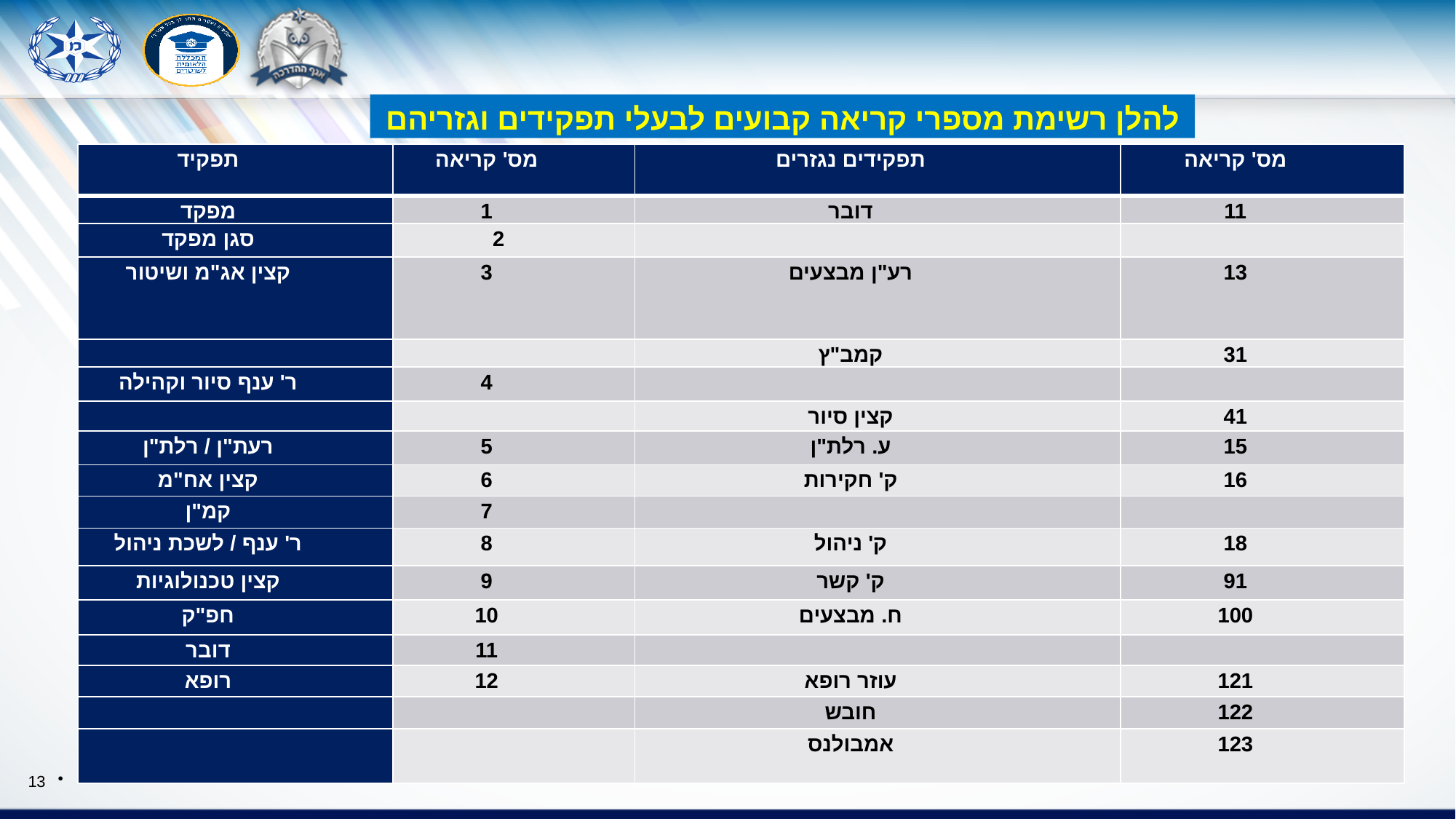

להלן רשימת מספרי קריאה קבועים לבעלי תפקידים וגזריהם
| תפקיד | מס' קריאה | תפקידים נגזרים | מס' קריאה |
| --- | --- | --- | --- |
| מפקד | 1 | דובר | 11 |
| סגן מפקד | 2 |  |  |
| קצין אג"מ ושיטור | 3 | רע"ן מבצעים | 13 |
|  |  | קמב"ץ | 31 |
| ר' ענף סיור וקהילה | 4 |  |  |
|  |  | קצין סיור | 41 |
| רעת"ן / רלת"ן | 5 | ע. רלת"ן | 15 |
| קצין אח"מ | 6 | ק' חקירות | 16 |
| קמ"ן | 7 |  |  |
| ר' ענף / לשכת ניהול | 8 | ק' ניהול | 18 |
| קצין טכנולוגיות | 9 | ק' קשר | 91 |
| חפ"ק | 10 | ח. מבצעים | 100 |
| דובר | 11 |  |  |
| רופא | 12 | עוזר רופא | 121 |
|  |  | חובש | 122 |
|  |  | אמבולנס | 123 |
13